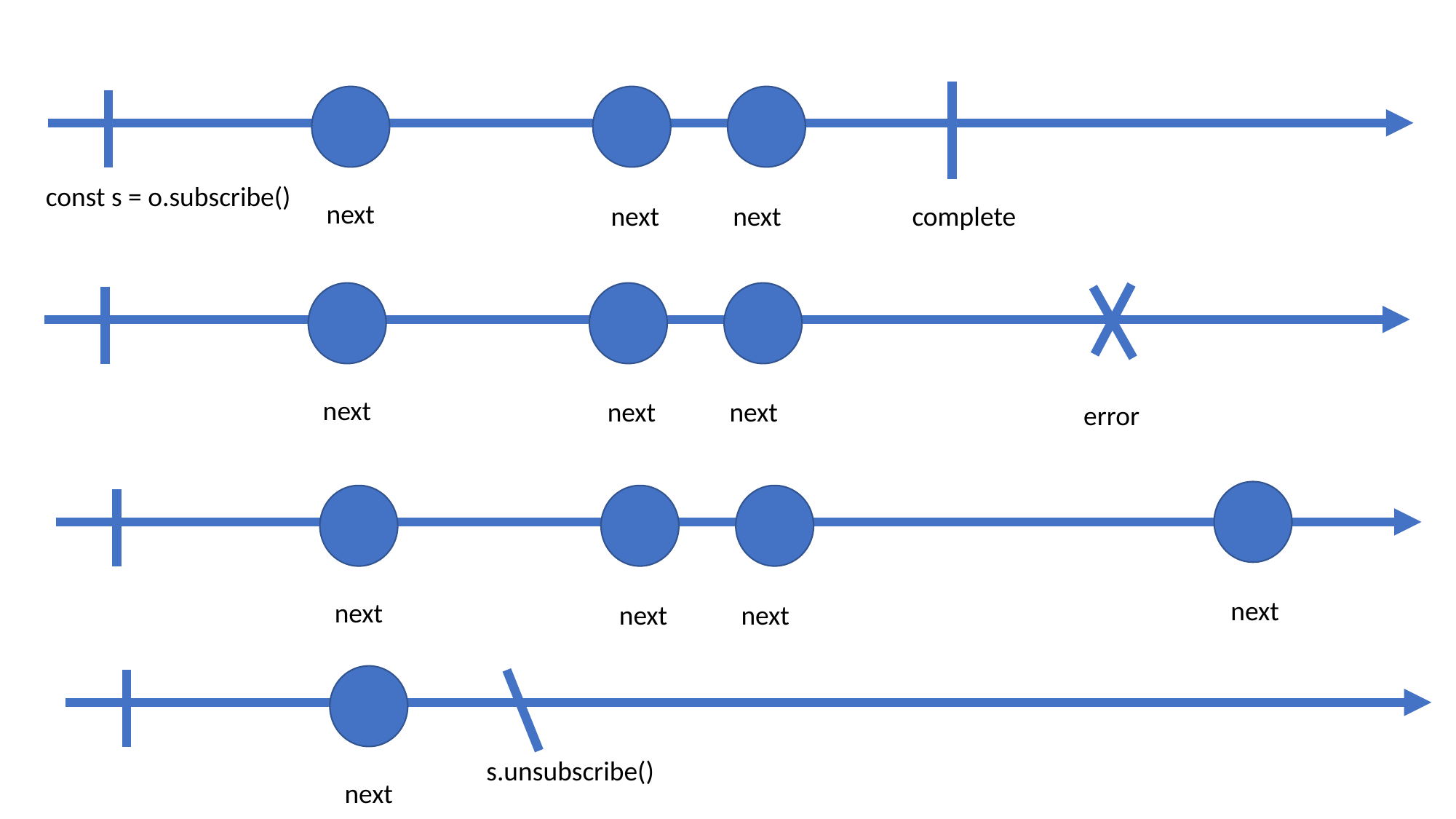

const s = o.subscribe()
next
next
next
complete

next
next
next
error

next
next
next
next

s.unsubscribe()
next